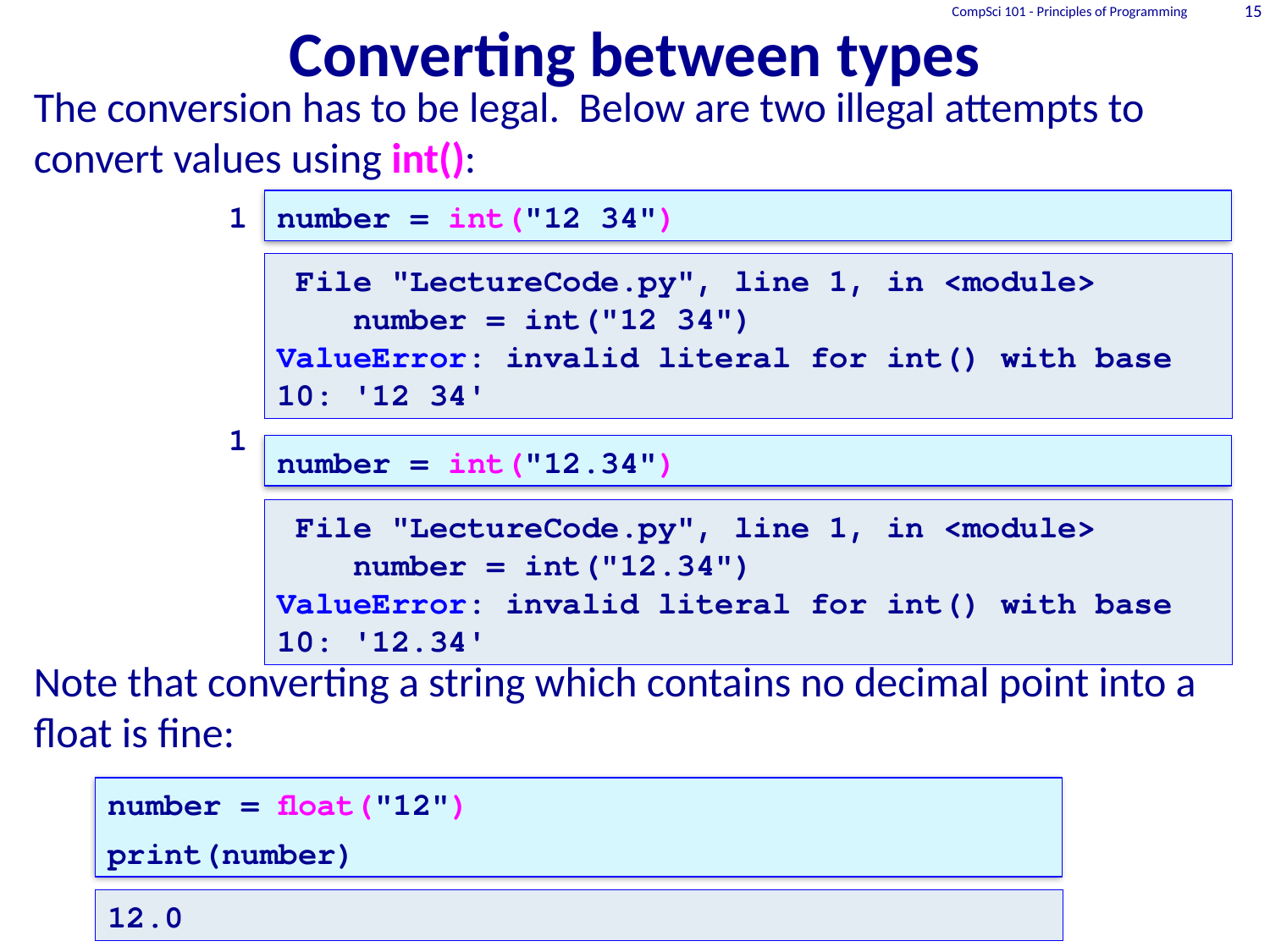

# Converting between types
CompSci 101 - Principles of Programming
15
The conversion has to be legal.  Below are two illegal attempts to convert values using int():

Note that converting a string which contains no decimal point into a float is fine:

1
number = int("12 34")
 File "LectureCode.py", line 1, in <module>
    number = int("12 34")
ValueError: invalid literal for int() with base 10: '12 34'
1
number = int("12.34")
 File "LectureCode.py", line 1, in <module>
    number = int("12.34")
ValueError: invalid literal for int() with base 10: '12.34'
number = float("12")
print(number)
12.0